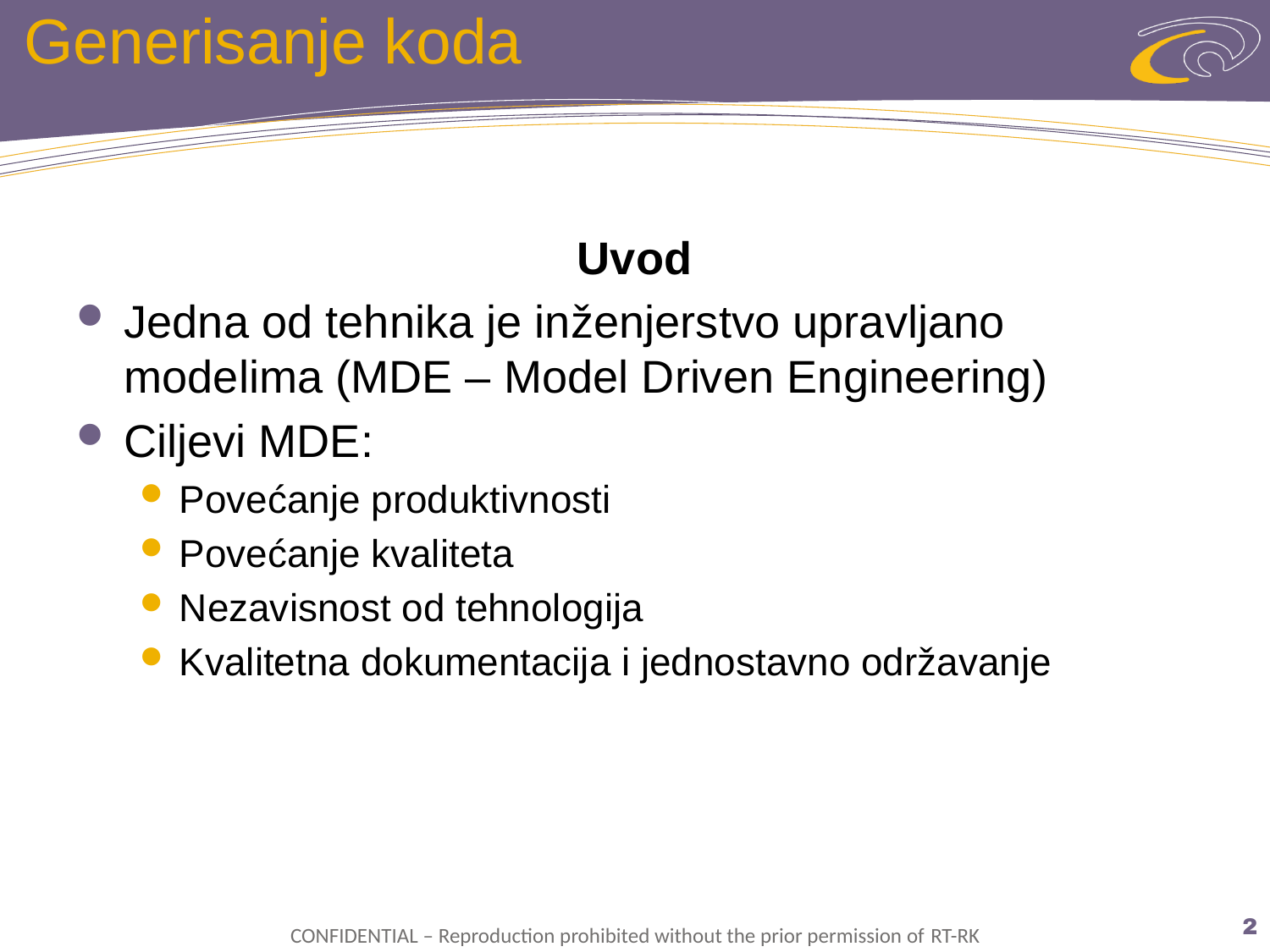

# Generisanje koda
Uvod
Jedna od tehnika je inženjerstvo upravljano modelima (MDE – Model Driven Engineering)
Ciljevi MDE:
Povećanje produktivnosti
Povećanje kvaliteta
Nezavisnost od tehnologija
Kvalitetna dokumentacija i jednostavno održavanje